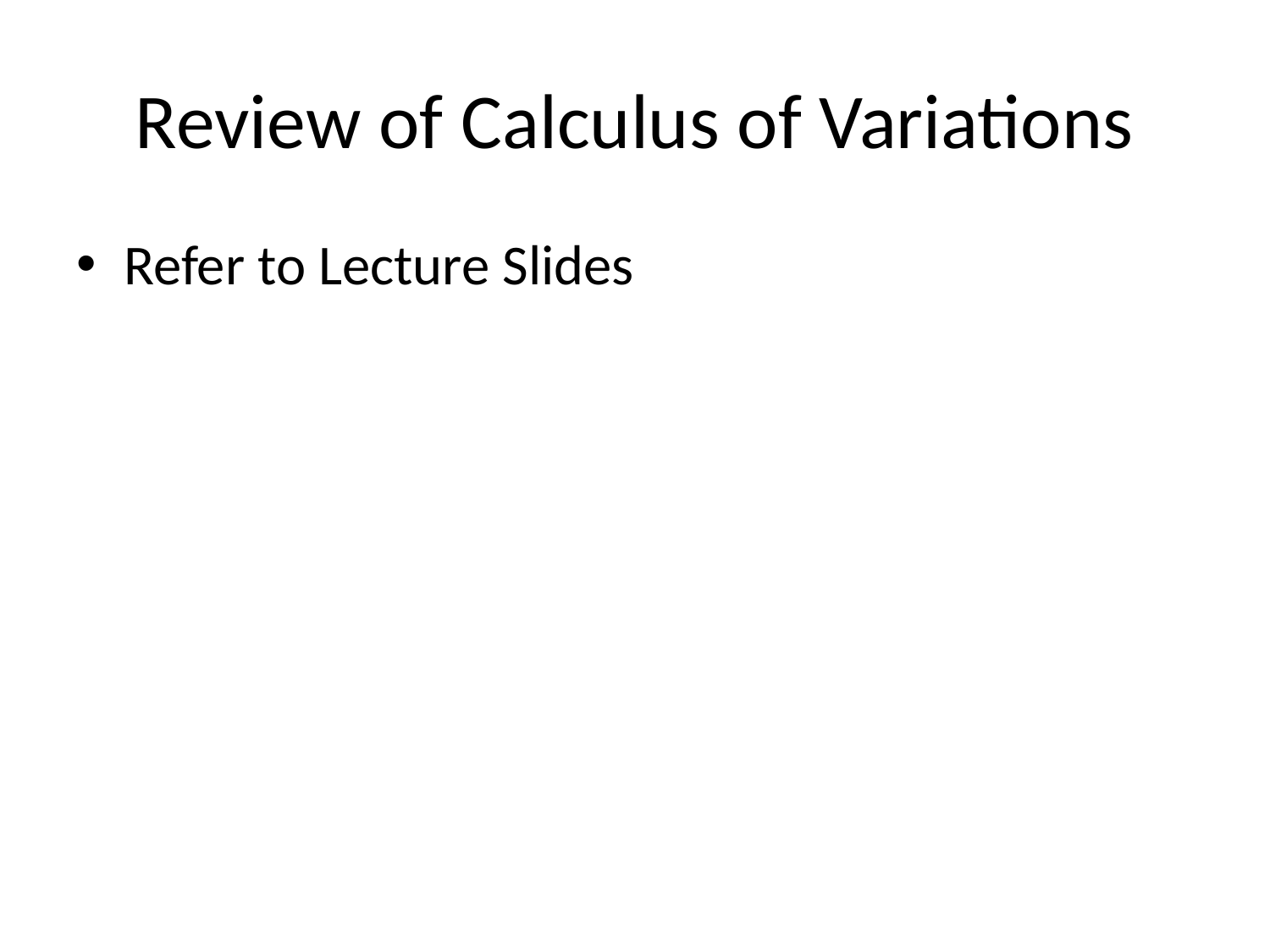

# Review of Calculus of Variations
Refer to Lecture Slides